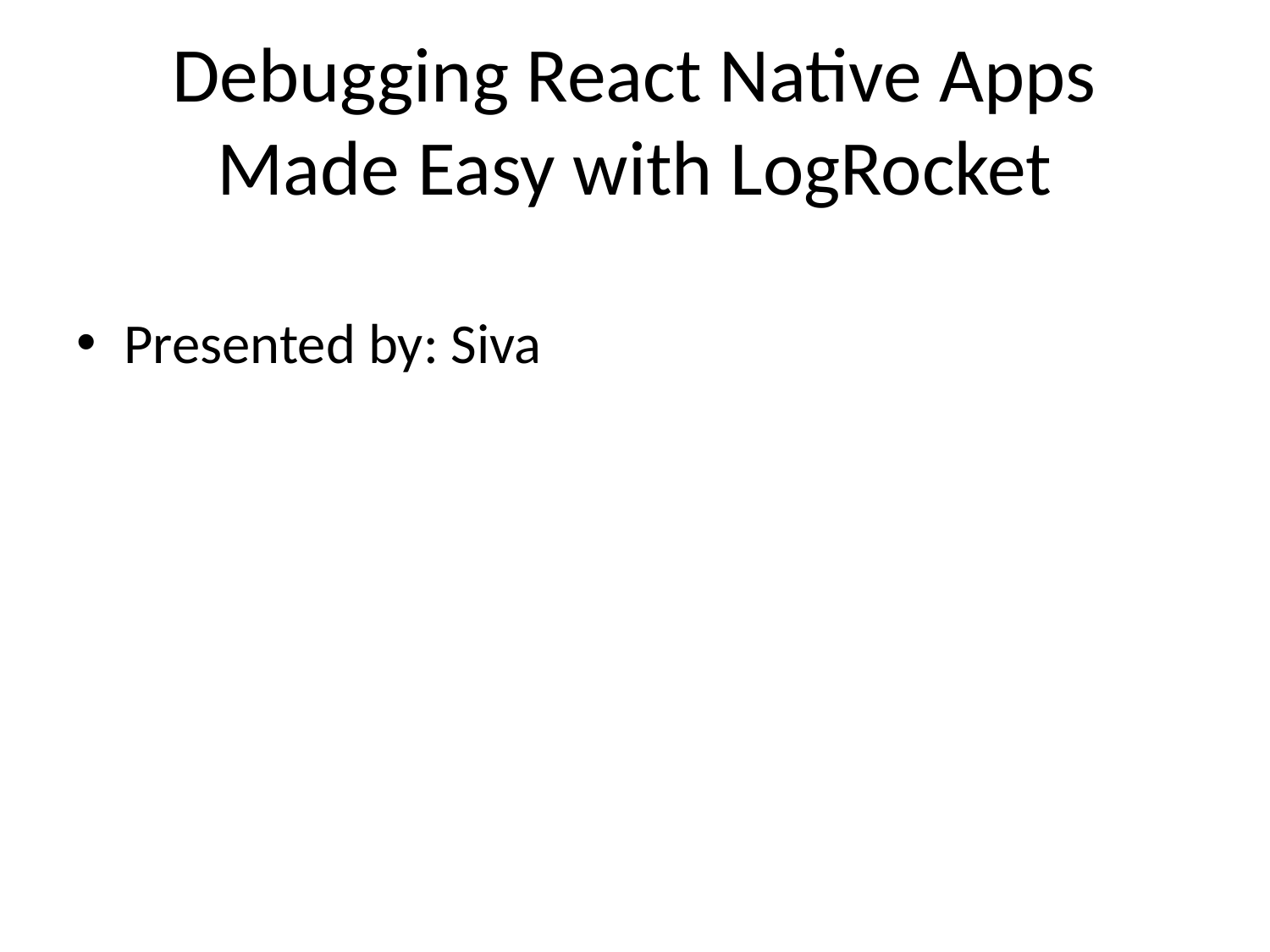

# Debugging React Native Apps Made Easy with LogRocket

Presented by: Siva